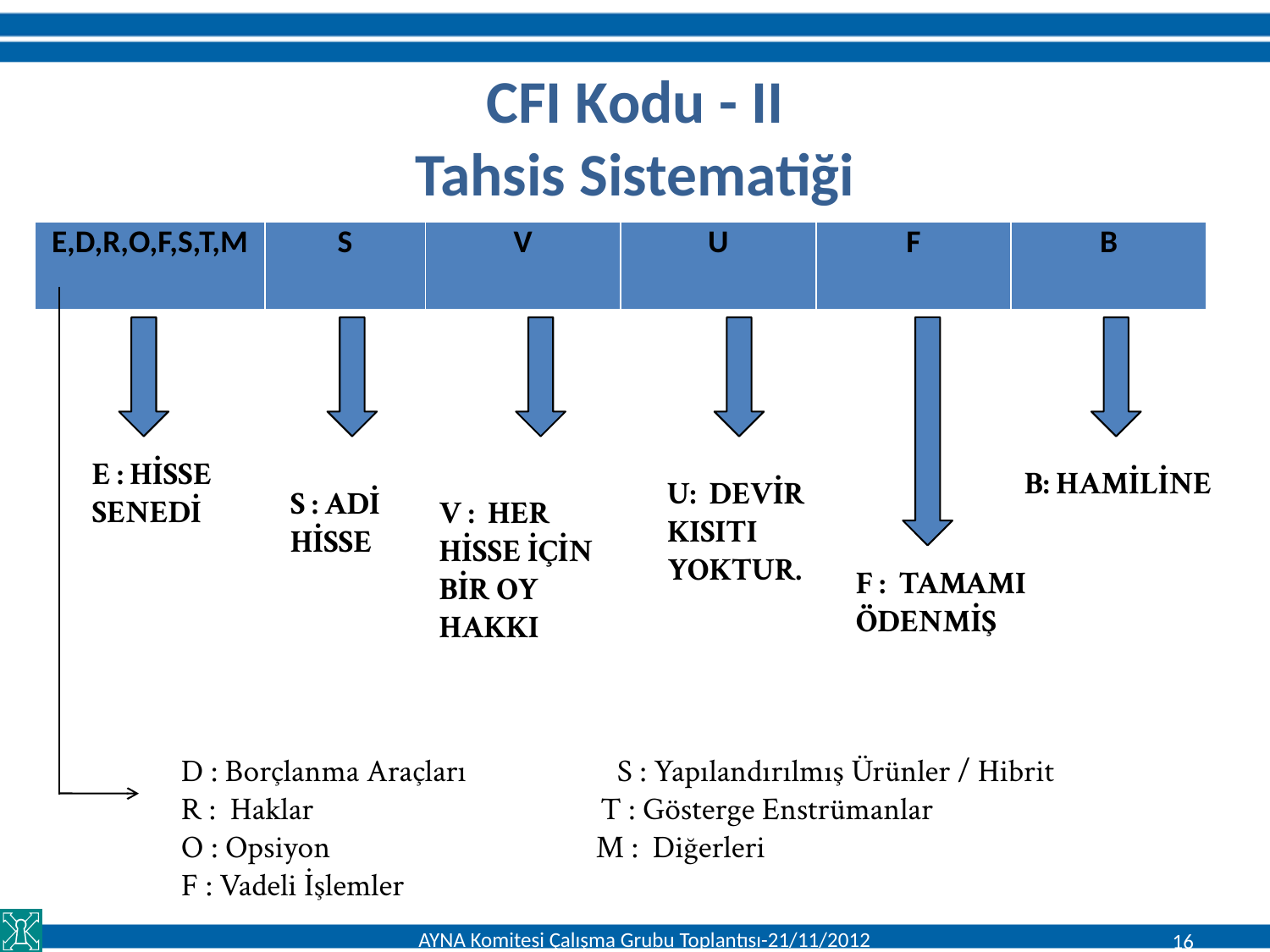

# CFI Kodu - II Tahsis Sistematiği
| E,D,R,O,F,S,T,M | S | V | U | F | B |
| --- | --- | --- | --- | --- | --- |

E : HİSSE SENEDİ

B: HAMİLİNE
U:  DEVİR KISITI YOKTUR.
S : ADİ HİSSE
V :  HER HİSSE İÇİN BİR OY HAKKI
F :  TAMAMI ÖDENMİŞ
D : Borçlanma Araçları                     S : Yapılandırılmış Ürünler / Hibrit
R :  Haklar                                        T : Gösterge Enstrümanlar
O : Opsiyon                                     M :  Diğerleri
F : Vadeli İşlemler
AYNA Komitesi Çalışma Grubu Toplantısı-21/11/2012
16